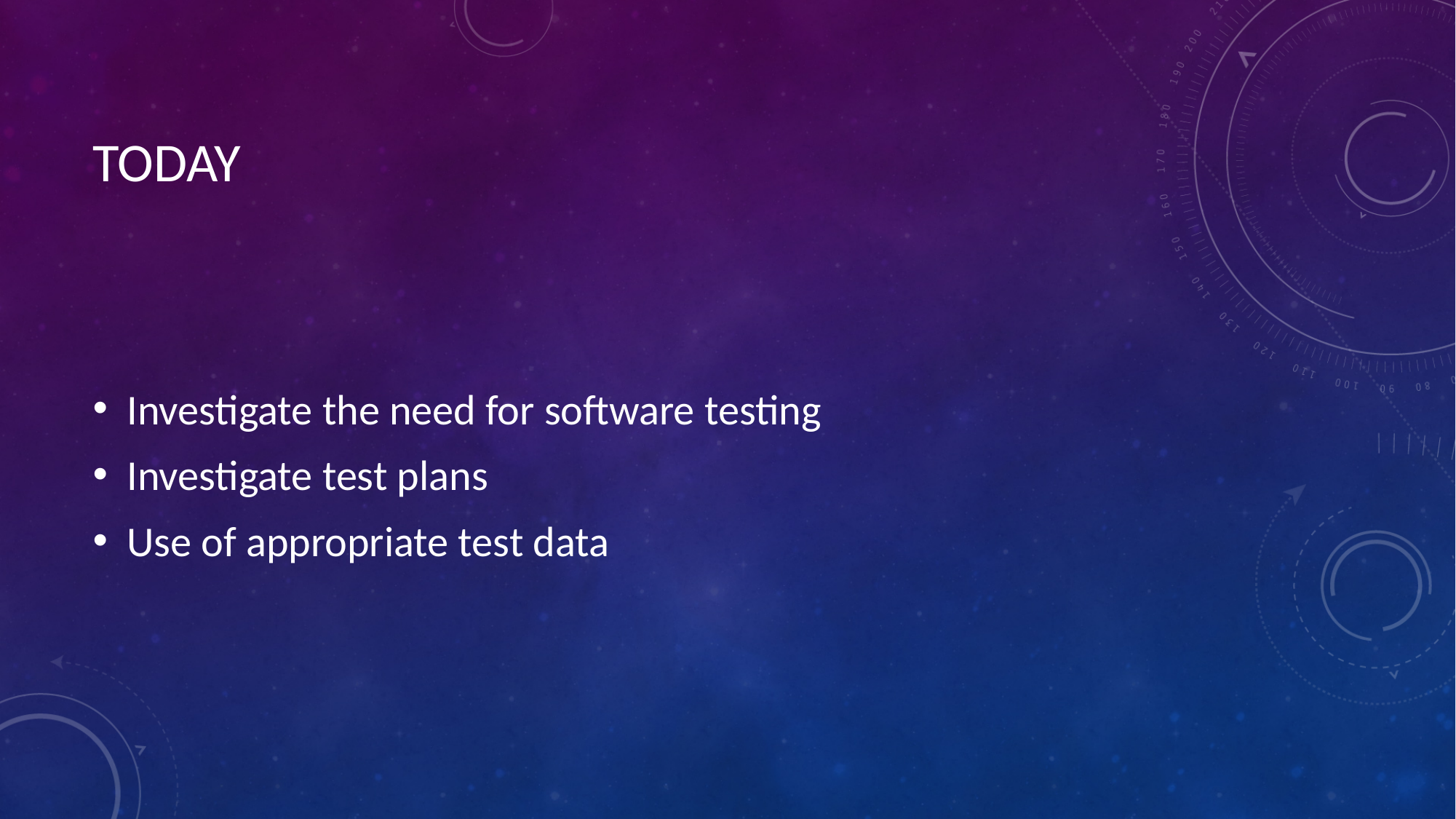

# today
Investigate the need for software testing
Investigate test plans
Use of appropriate test data